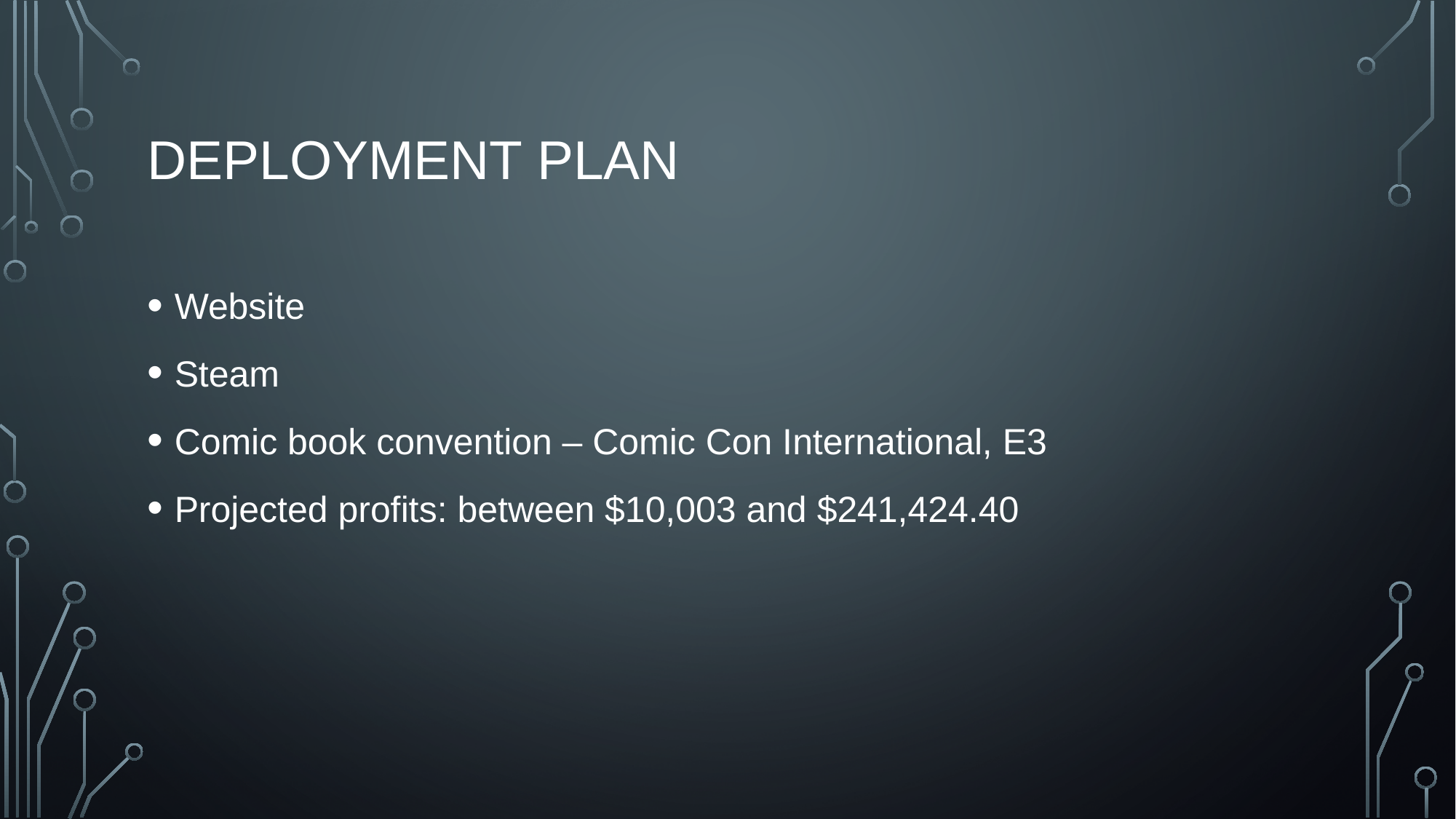

# Deployment Plan
Website
Steam
Comic book convention – Comic Con International, E3
Projected profits: between $10,003 and $241,424.40